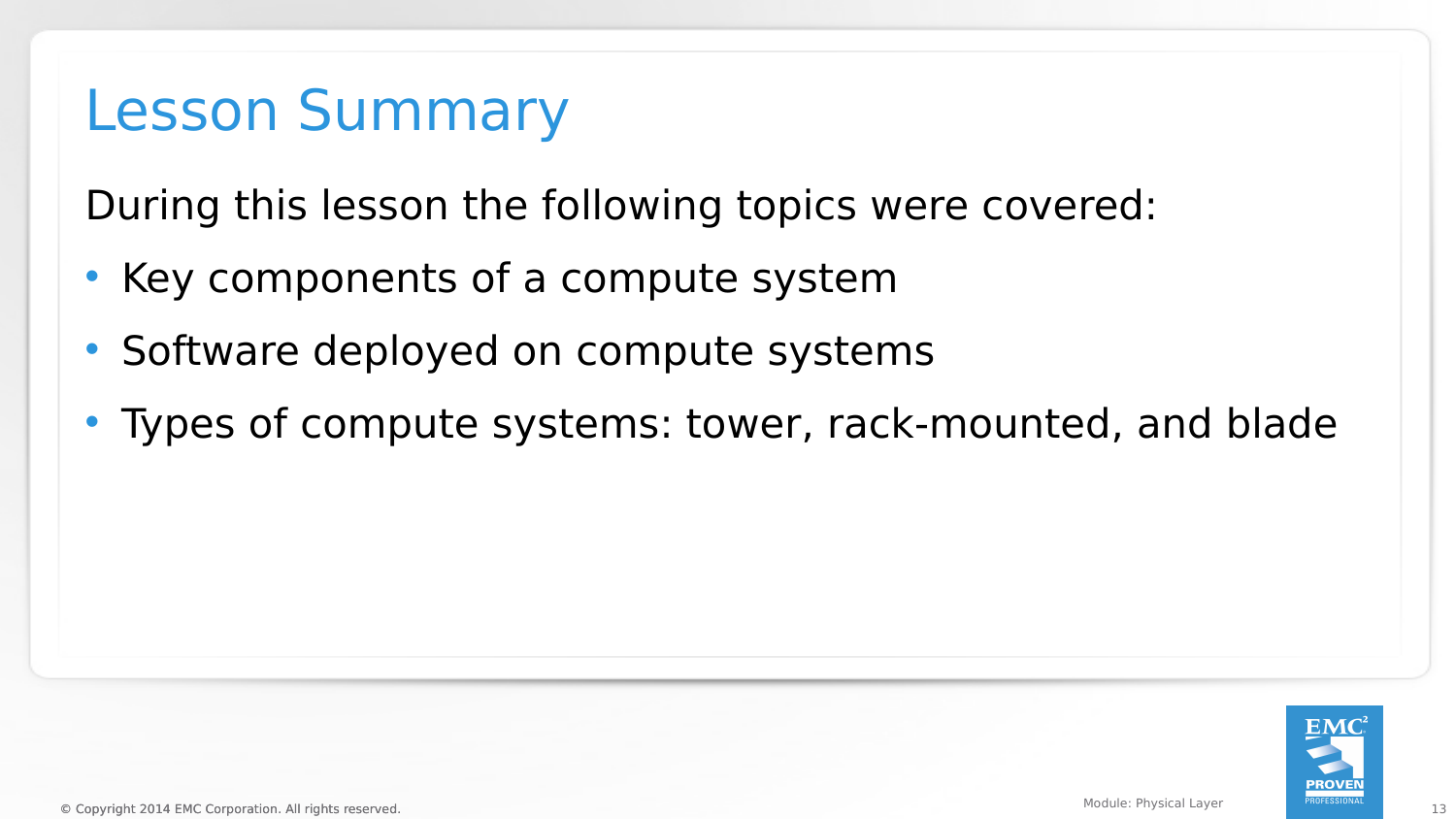

# Lesson Summary
During this lesson the following topics were covered:
Key components of a compute system
Software deployed on compute systems
Types of compute systems: tower, rack-mounted, and blade
Module: Physical Layer